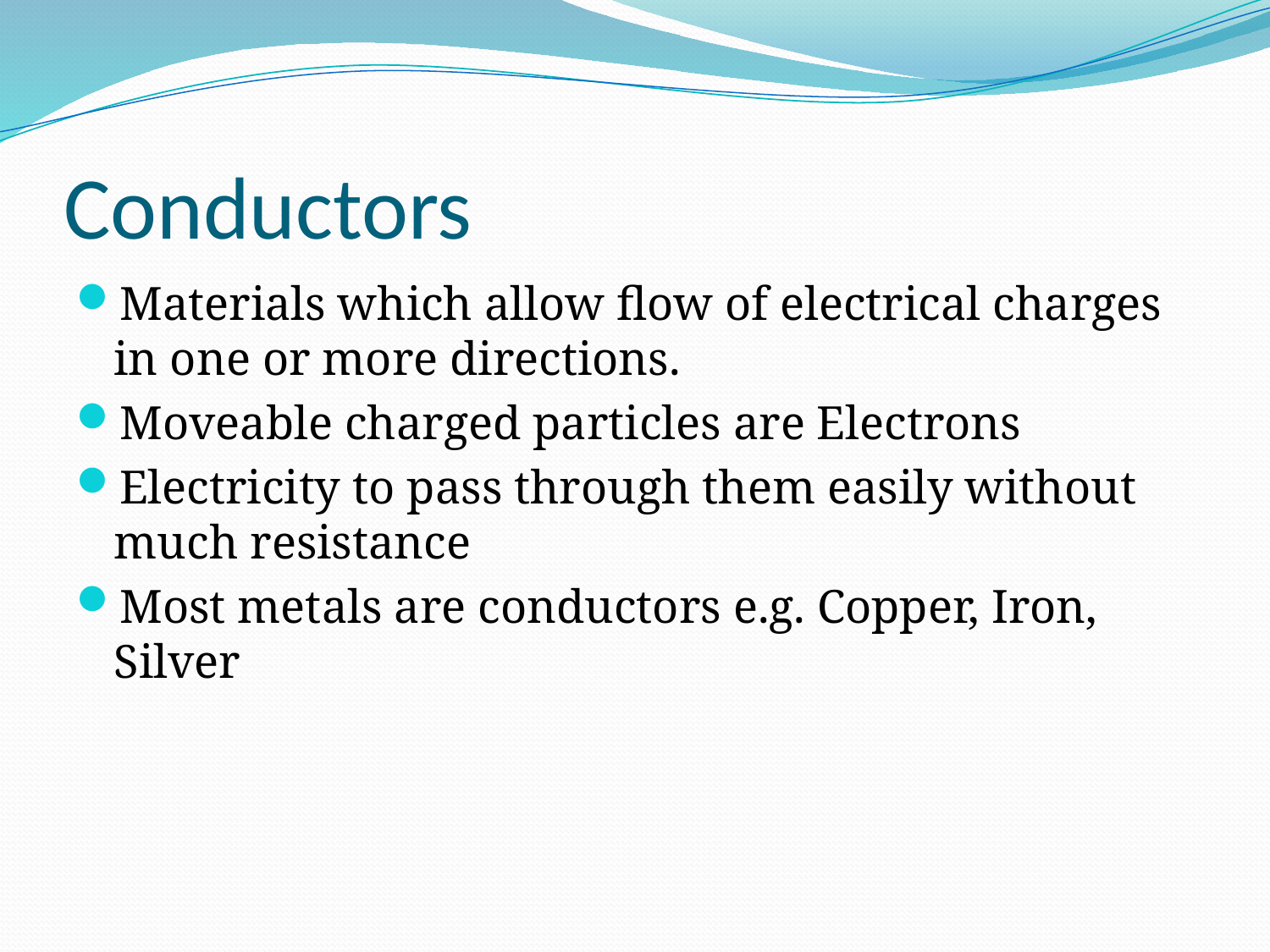

# Conductors
Materials which allow flow of electrical charges in one or more directions.
Moveable charged particles are Electrons
Electricity to pass through them easily without much resistance
Most metals are conductors e.g. Copper, Iron, Silver